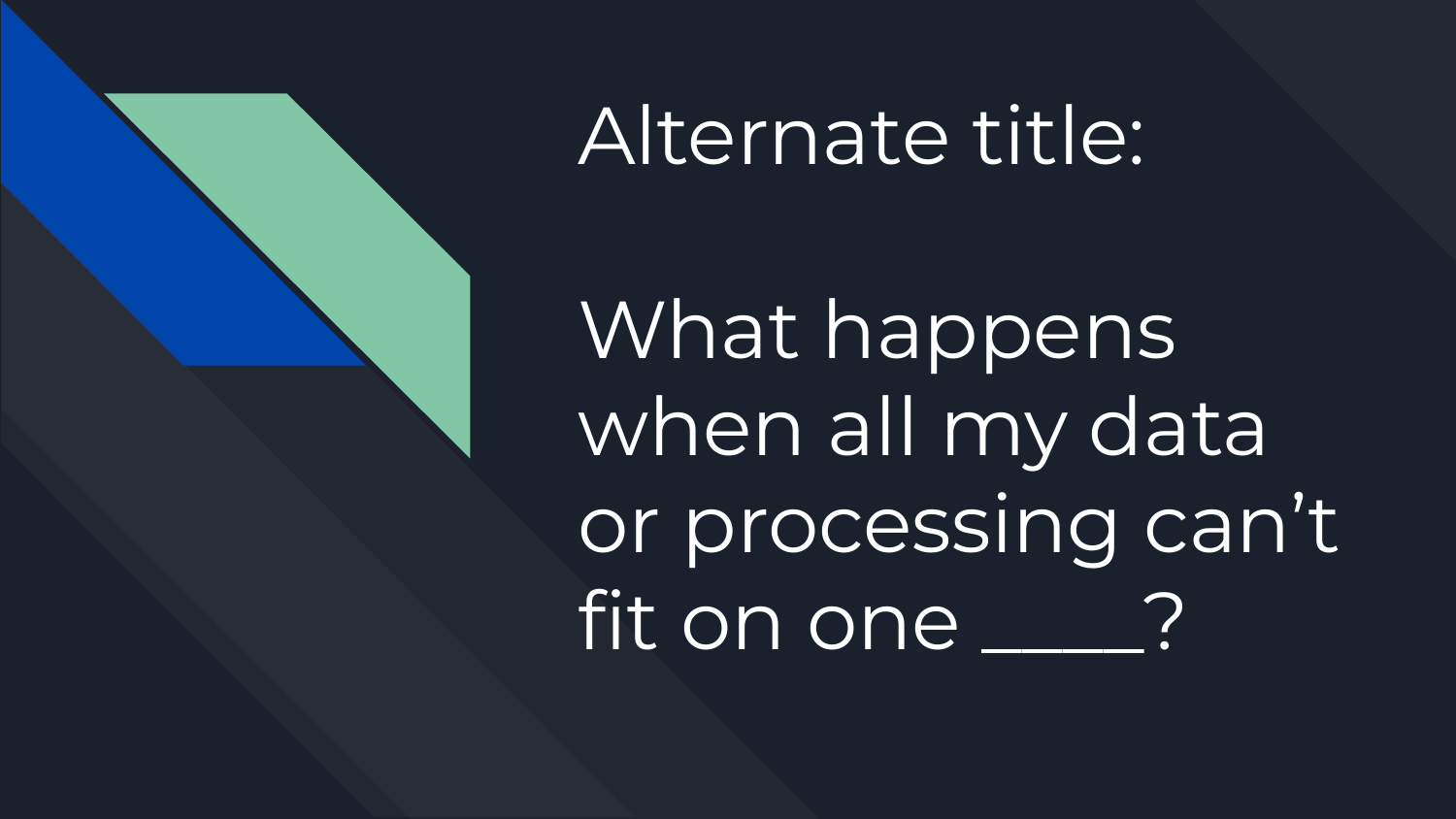

# Alternate title:

What happens when all my data or processing can’t fit on one ____?